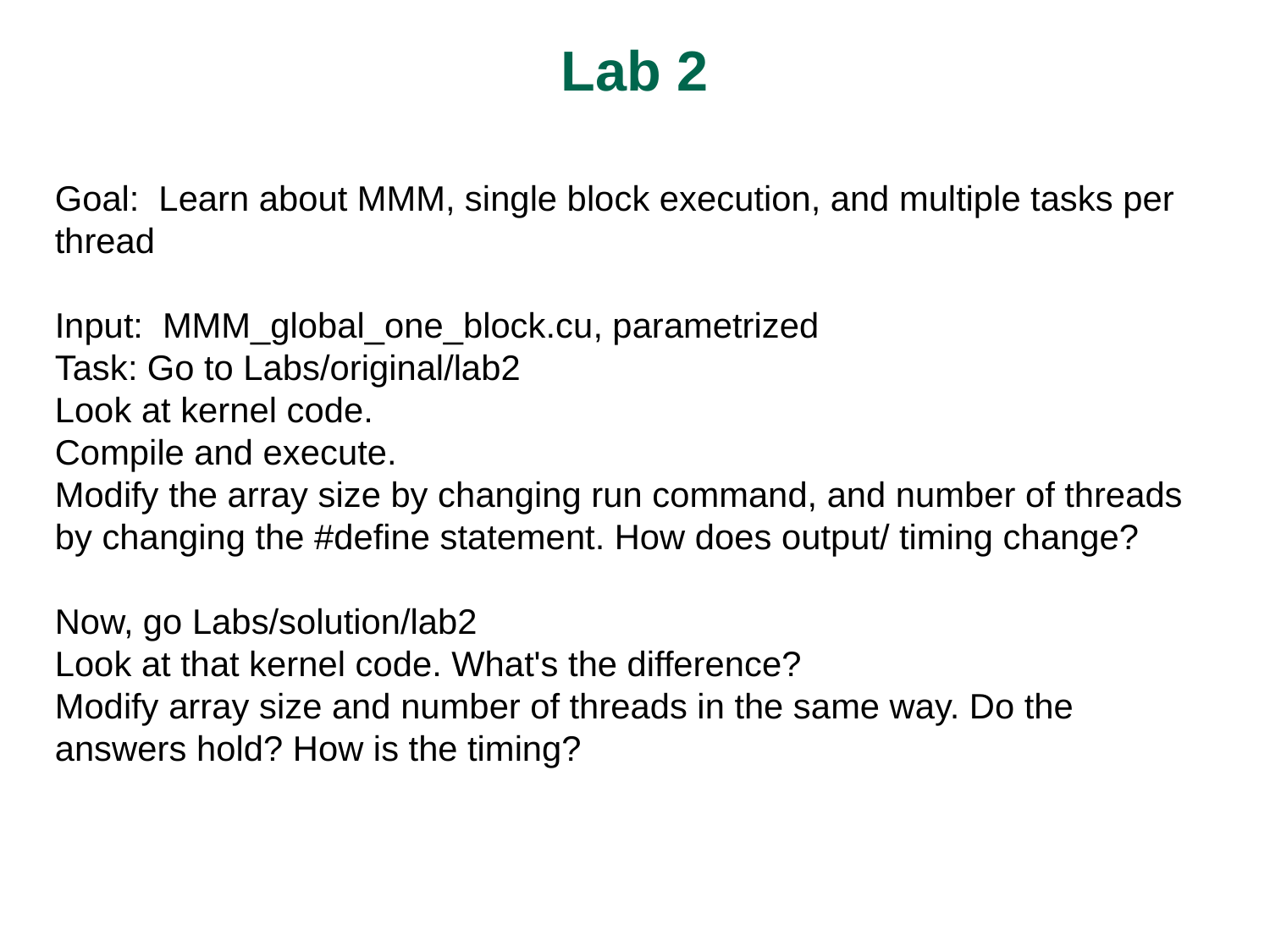

Lab 2
Goal:  Learn about MMM, single block execution, and multiple tasks per thread

Input:  MMM_global_one_block.cu, parametrized
Task: Go to Labs/original/lab2
Look at kernel code.
Compile and execute.
Modify the array size by changing run command, and number of threads by changing the #define statement. How does output/ timing change?

Now, go Labs/solution/lab2
Look at that kernel code. What's the difference?
Modify array size and number of threads in the same way. Do the answers hold? How is the timing?

Modify code for different array sizes while keeping single task per thread (from 16x16 to 32x32).  Modify code to handle larger arrays while keeping the number of blocks and threads/block constant (32x32 threads/block now handles an array of 2Kx2K).  Try two ways, one which leads to coalesced and one not coalesced.  Measure performance.

Solution:   MMM_global_one_block_2.cu